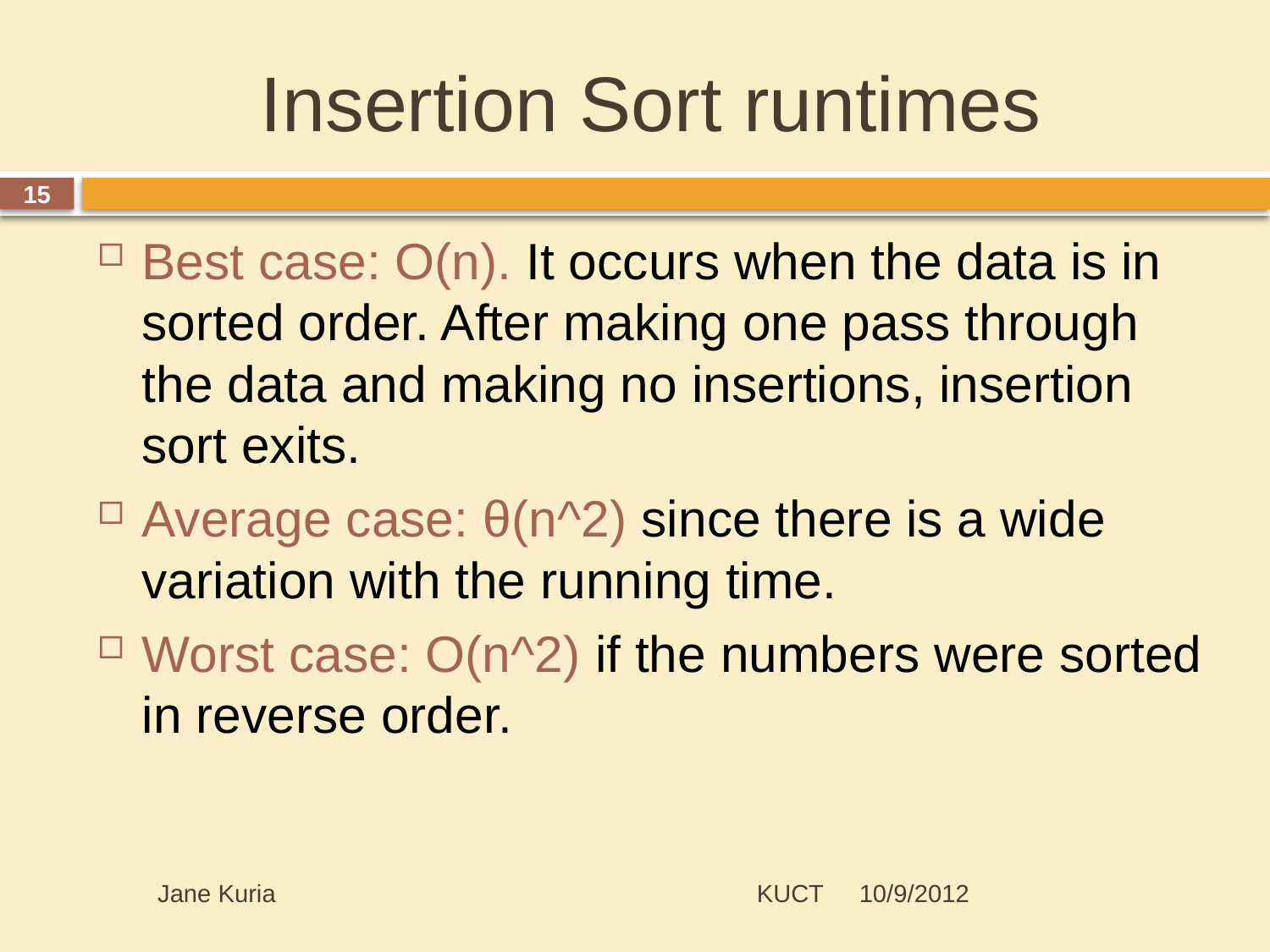

# Insertion Sort runtimes
15
Best case: O(n). It occurs when the data is in sorted order. After making one pass through the data and making no insertions, insertion sort exits.
Average case: θ(n^2) since there is a wide variation with the running time.
Worst case: O(n^2) if the numbers were sorted in reverse order.
Jane Kuria                                                                     KUCT
10/9/2012